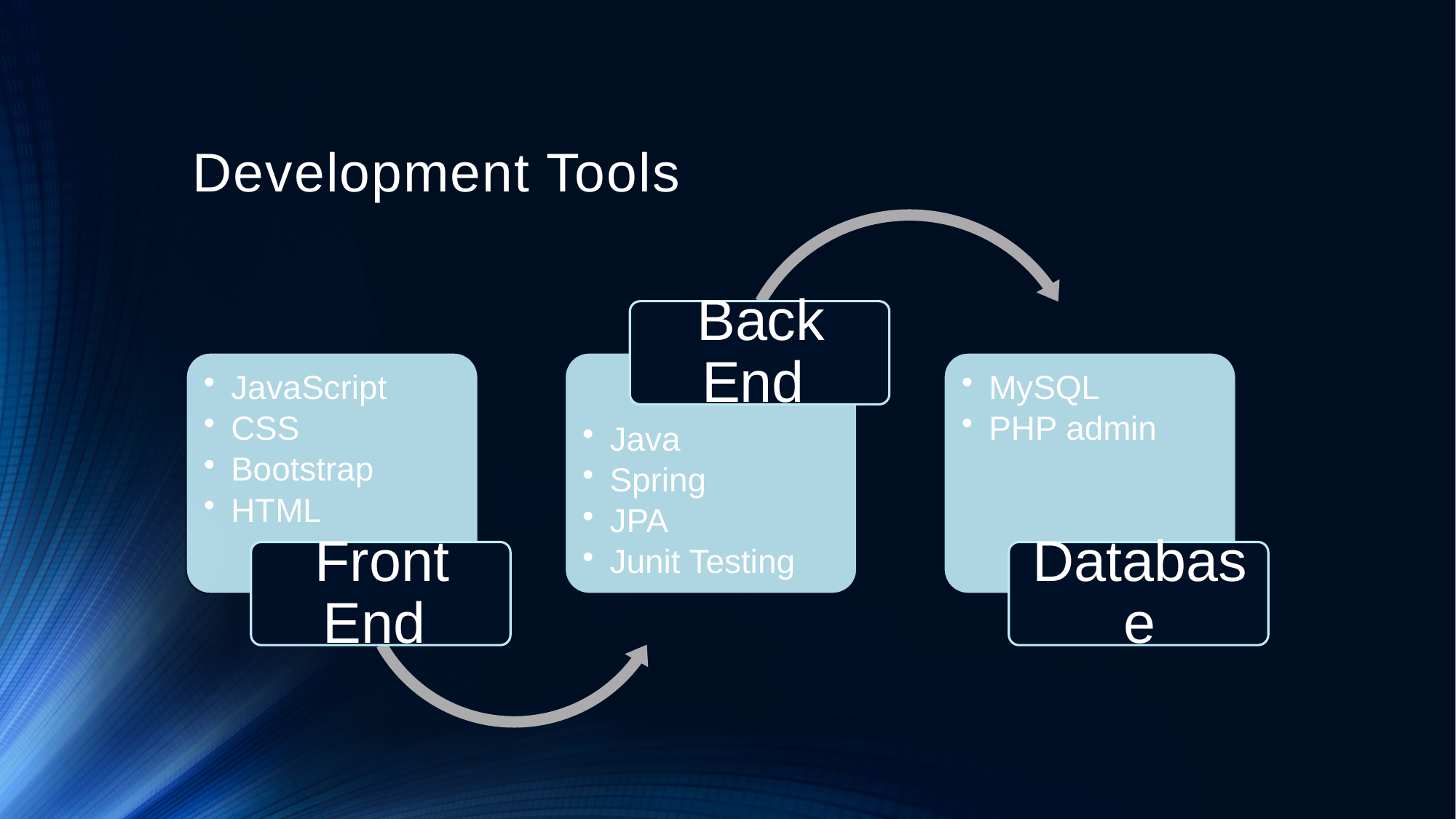

# Development Tools
JavaScript
CSS
Bootstrap
HTML
Front End
Java
Spring
JPA
Junit Testing
Back End
MySQL
PHP admin
Database